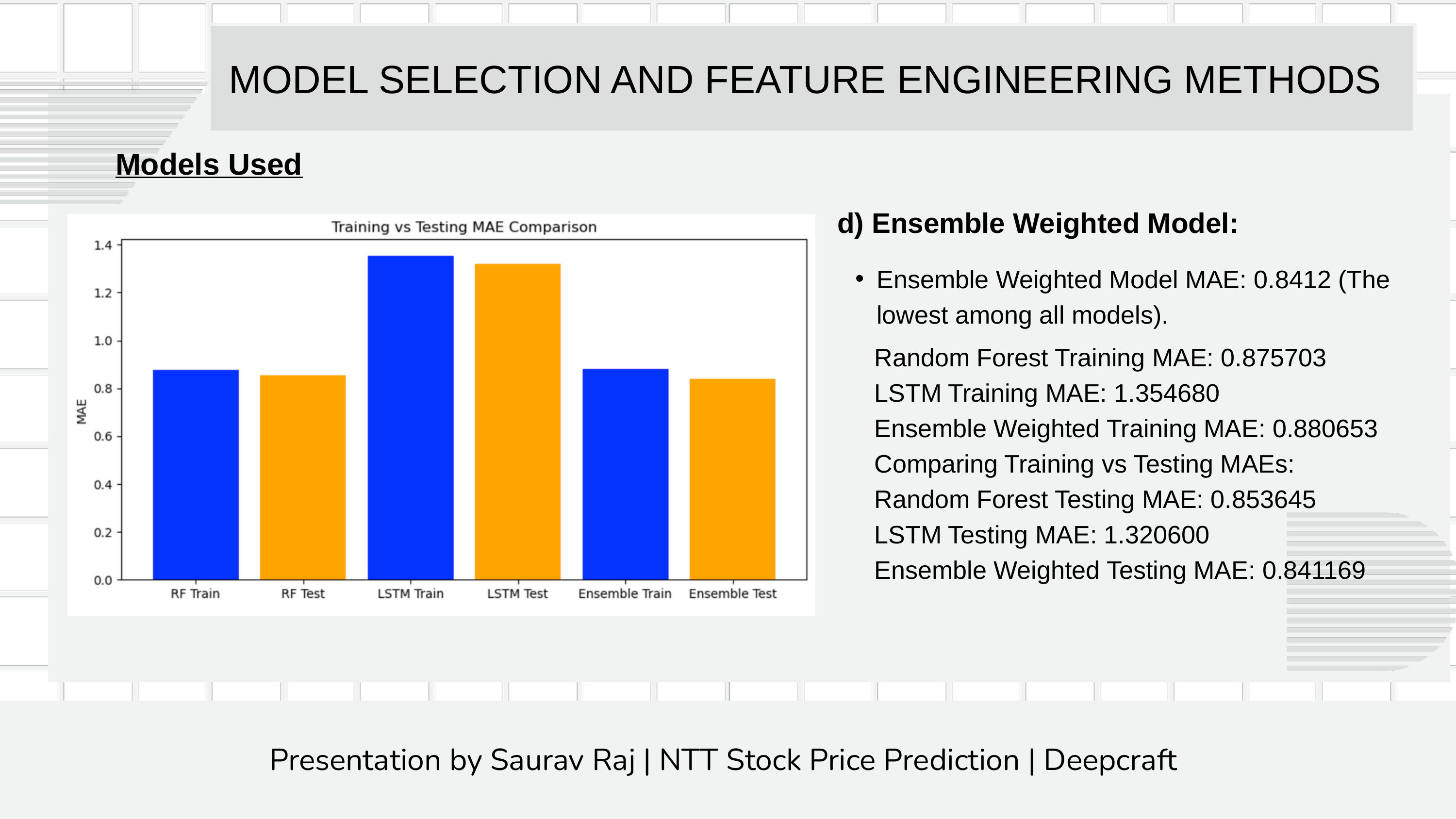

MODEL SELECTION AND FEATURE ENGINEERING METHODS

Models Used
d) Ensemble Weighted Model:

Ensemble Weighted Model MAE: 0.8412 (The lowest among all models).
Random Forest Training MAE: 0.875703
LSTM Training MAE: 1.354680
Ensemble Weighted Training MAE: 0.880653
Comparing Training vs Testing MAEs:
Random Forest Testing MAE: 0.853645
LSTM Testing MAE: 1.320600
Ensemble Weighted Testing MAE: 0.841169

Presentation by Saurav Raj | NTT Stock Price Prediction | Deepcraft